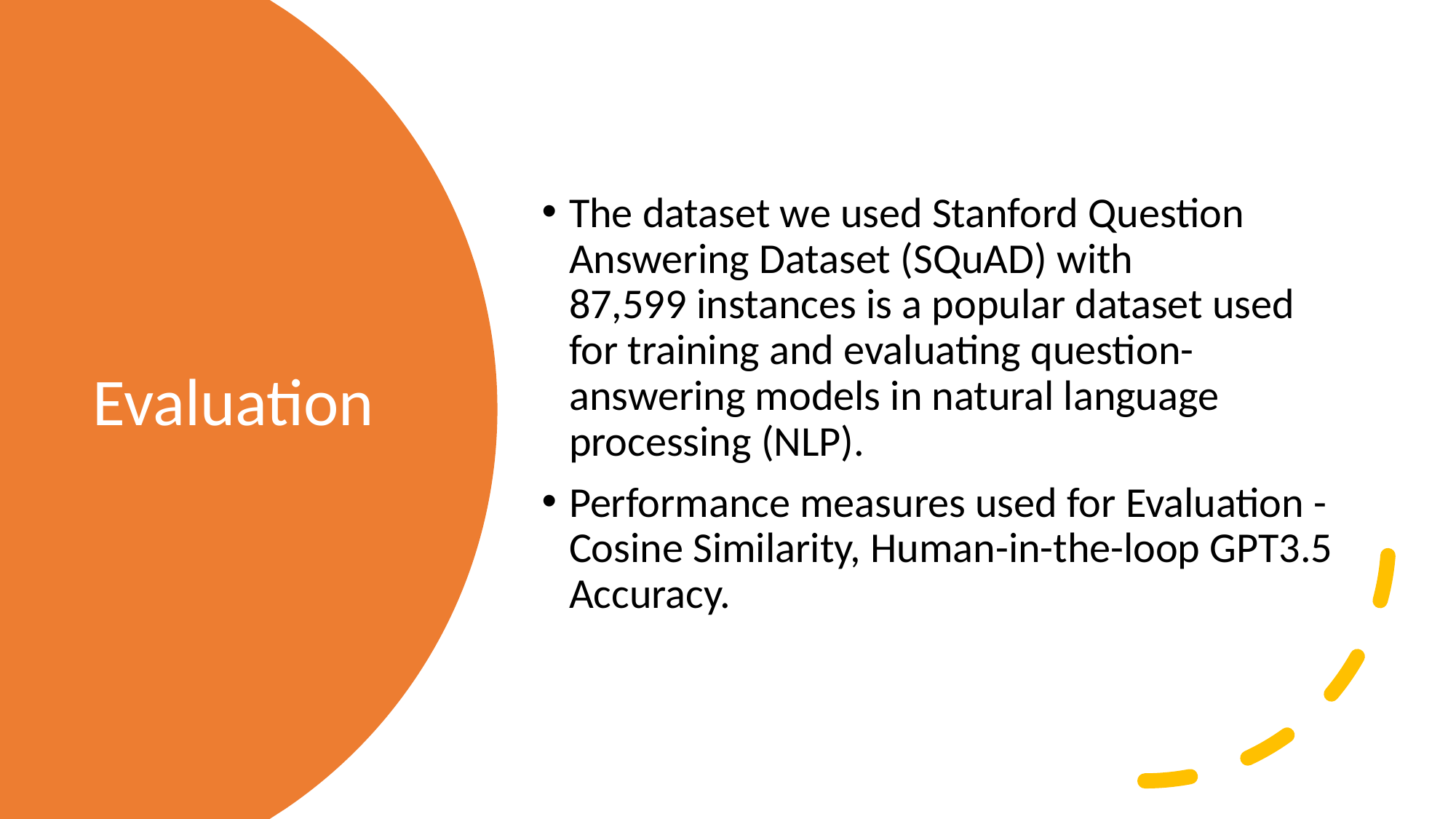

The dataset we used Stanford Question Answering Dataset (SQuAD) with 87,599 instances is a popular dataset used for training and evaluating question-answering models in natural language processing (NLP).
Performance measures used for Evaluation - Cosine Similarity, Human-in-the-loop GPT3.5 Accuracy.
# Evaluation